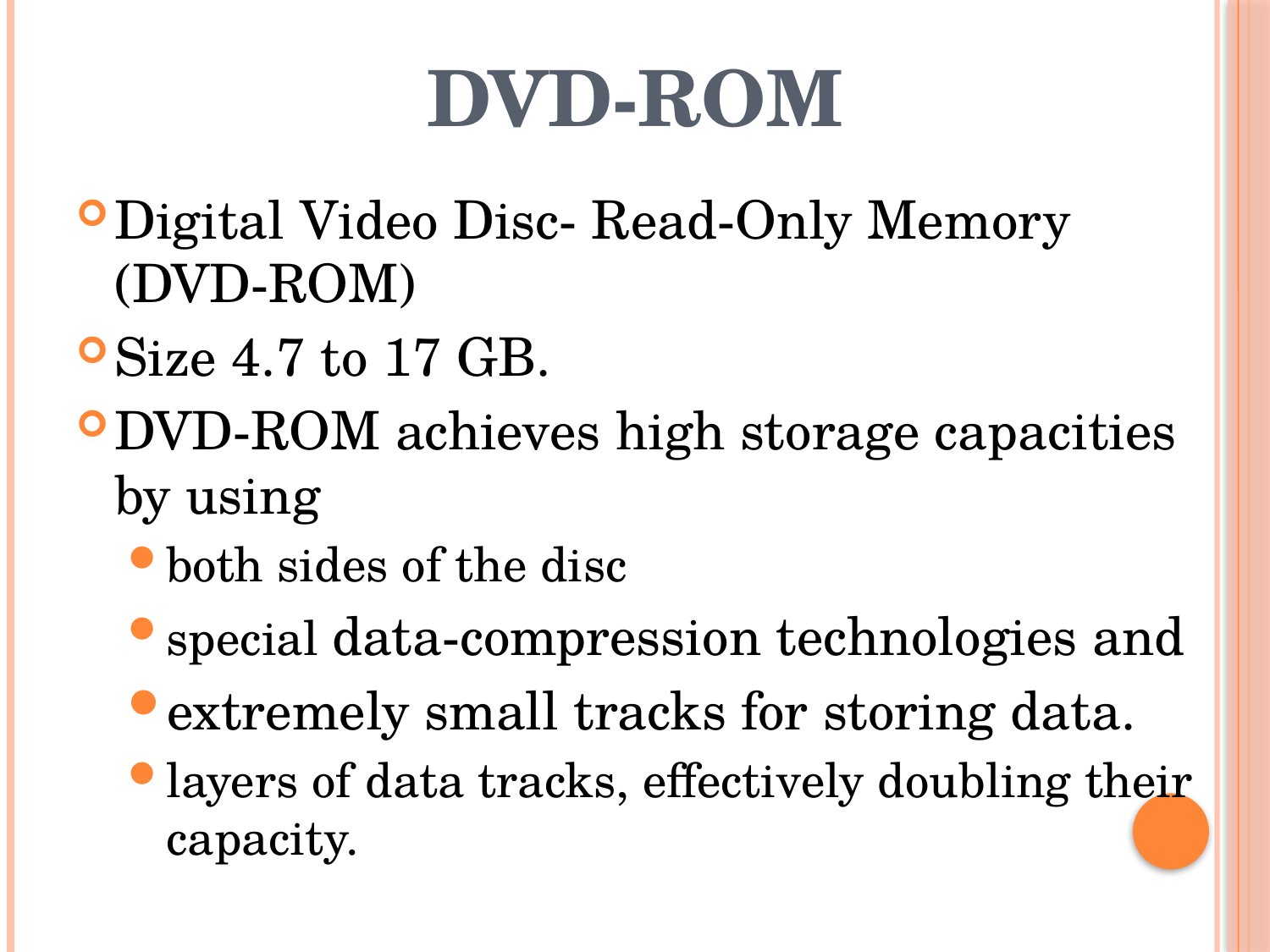

# DVD-ROM
Digital Video Disc- Read-Only Memory (DVD-ROM)
Size 4.7 to 17 GB.
DVD-ROM achieves high storage capacities by using
both sides of the disc
special data-compression technologies and
extremely small tracks for storing data.
layers of data tracks, effectively doubling their capacity.